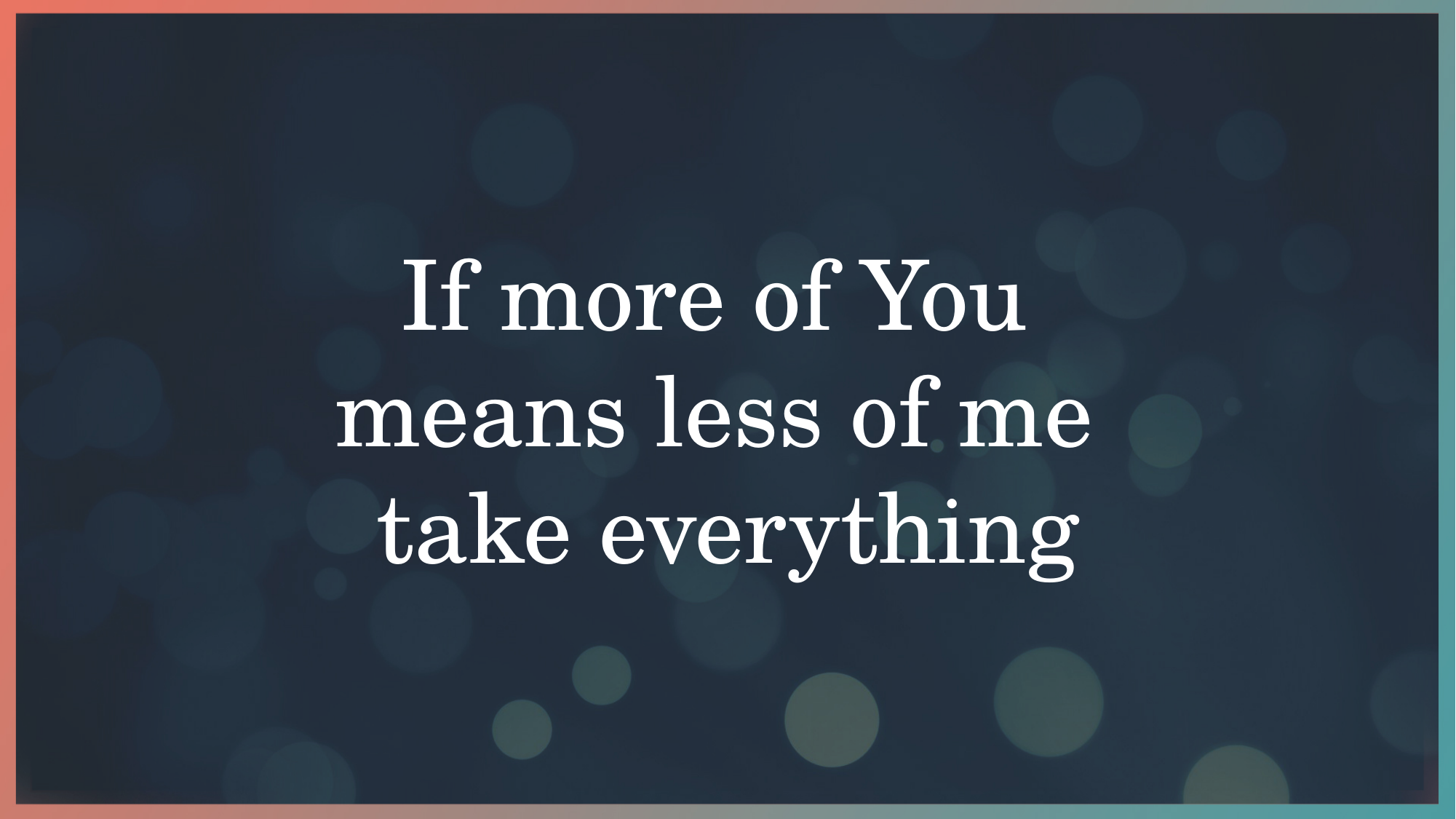

If more of You
means less of me
take everything